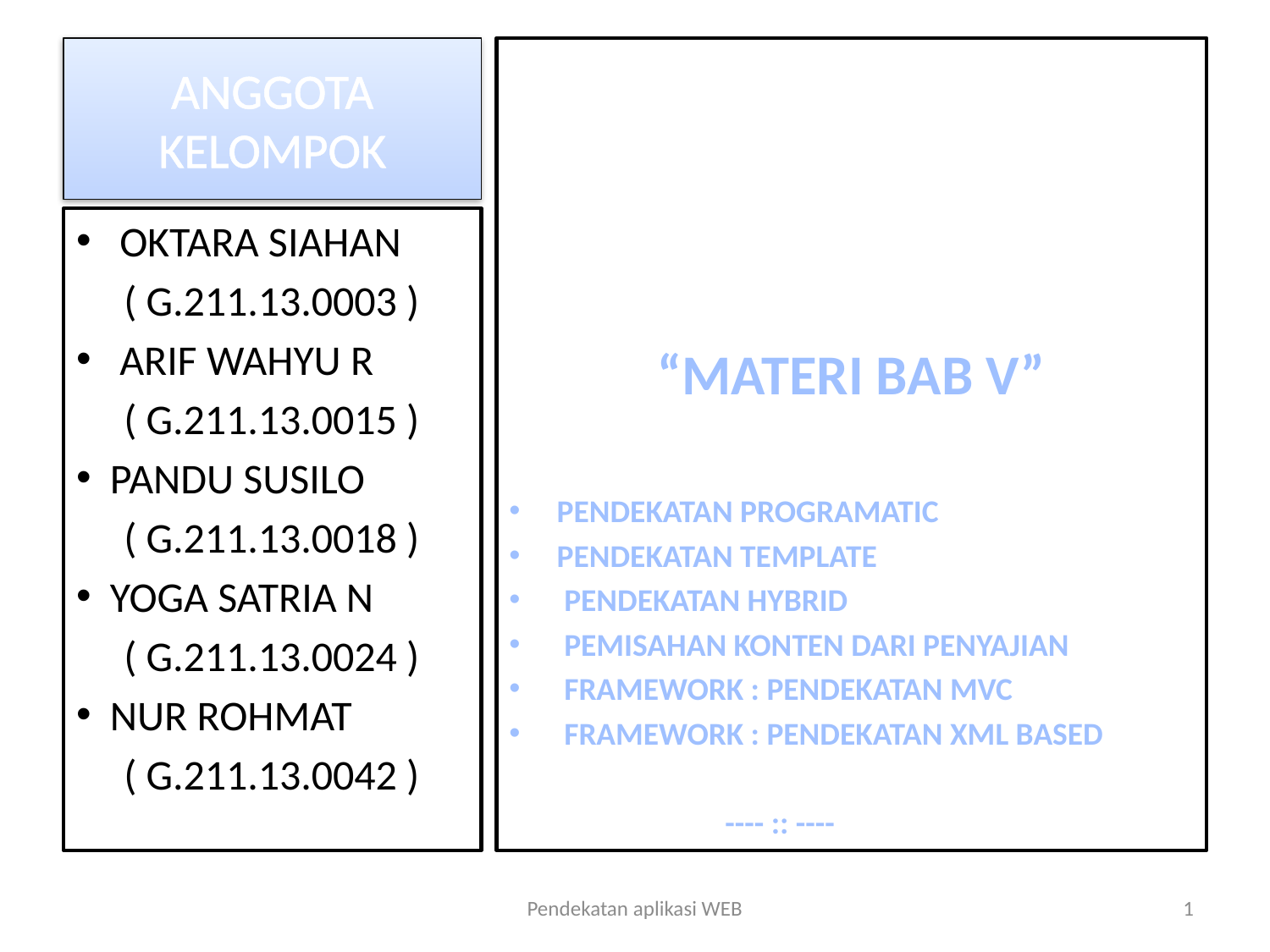

# ANGGOTA KELOMPOK
PENDEKATAN PADA PENGEMBANGAN APLIKASI WEB

“MATERI BAB V”

PENDEKATAN PROGRAMATIC
PENDEKATAN TEMPLATE
 PENDEKATAN HYBRID
 PEMISAHAN KONTEN DARI PENYAJIAN
 FRAMEWORK : PENDEKATAN MVC
 FRAMEWORK : PENDEKATAN XML BASED

                              ---- :: ----

   OKTARA SIAHAN
     ( G.211.13.0003 )
   ARIF WAHYU R
     ( G.211.13.0015 )
  PANDU SUSILO
     ( G.211.13.0018 )
  YOGA SATRIA N
     ( G.211.13.0024 )
  NUR ROHMAT
     ( G.211.13.0042 )
Pendekatan aplikasi WEB
1